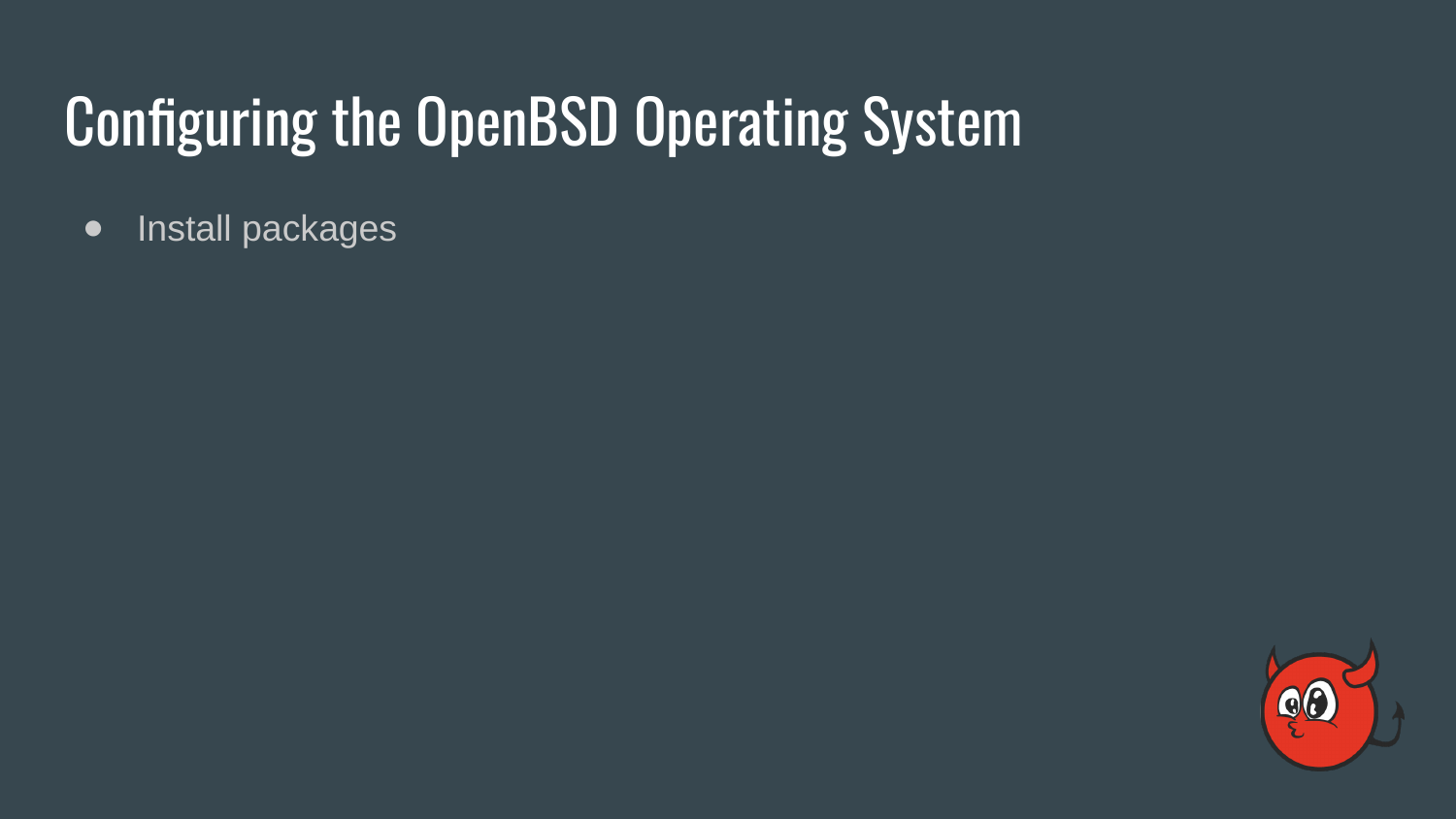

# Configuring the OpenBSD Operating System
Install packages